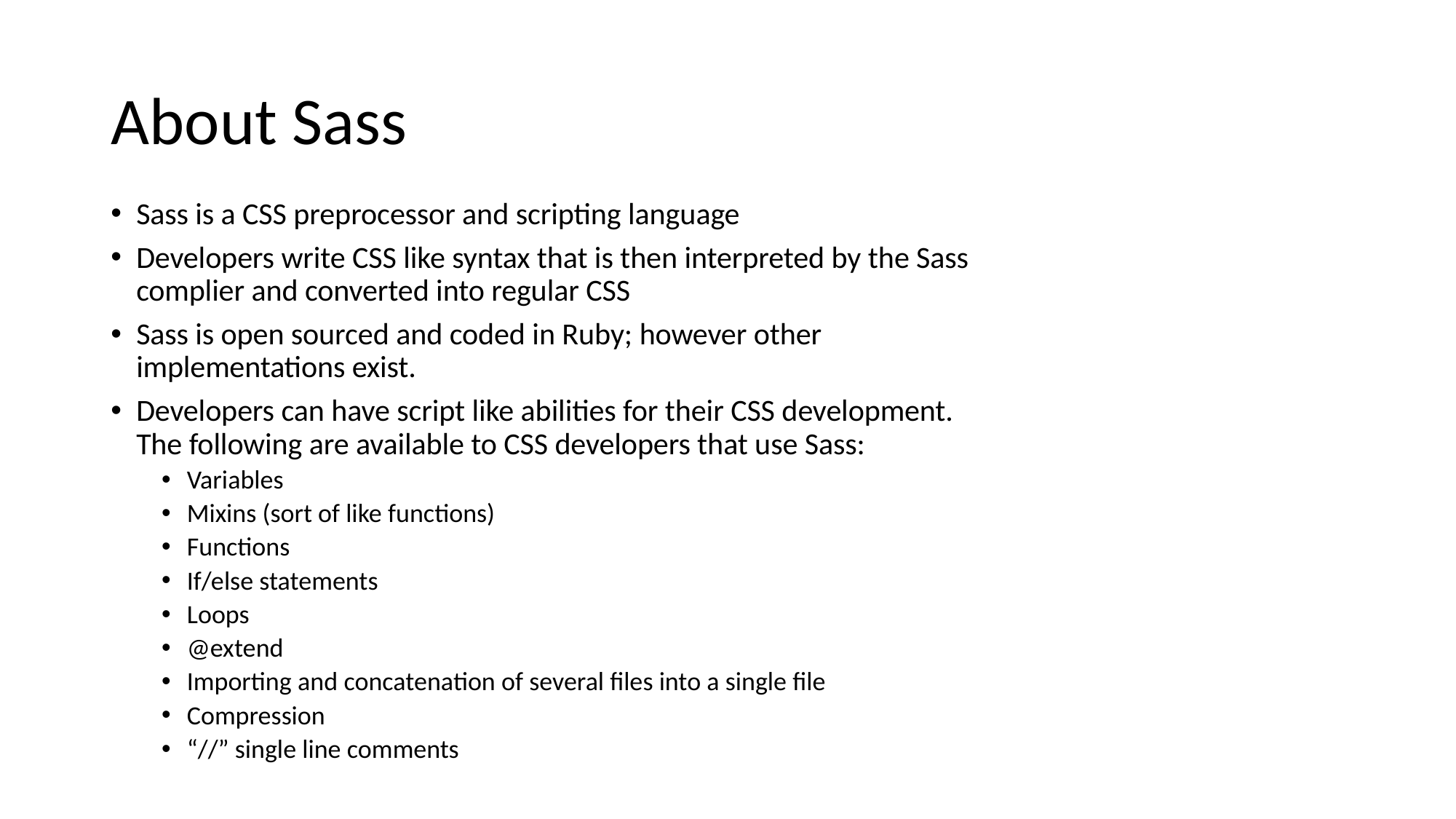

# About Sass
Sass is a CSS preprocessor and scripting language
Developers write CSS like syntax that is then interpreted by the Sass complier and converted into regular CSS
Sass is open sourced and coded in Ruby; however other implementations exist.
Developers can have script like abilities for their CSS development. The following are available to CSS developers that use Sass:
Variables
Mixins (sort of like functions)
Functions
If/else statements
Loops
@extend
Importing and concatenation of several files into a single file
Compression
“//” single line comments